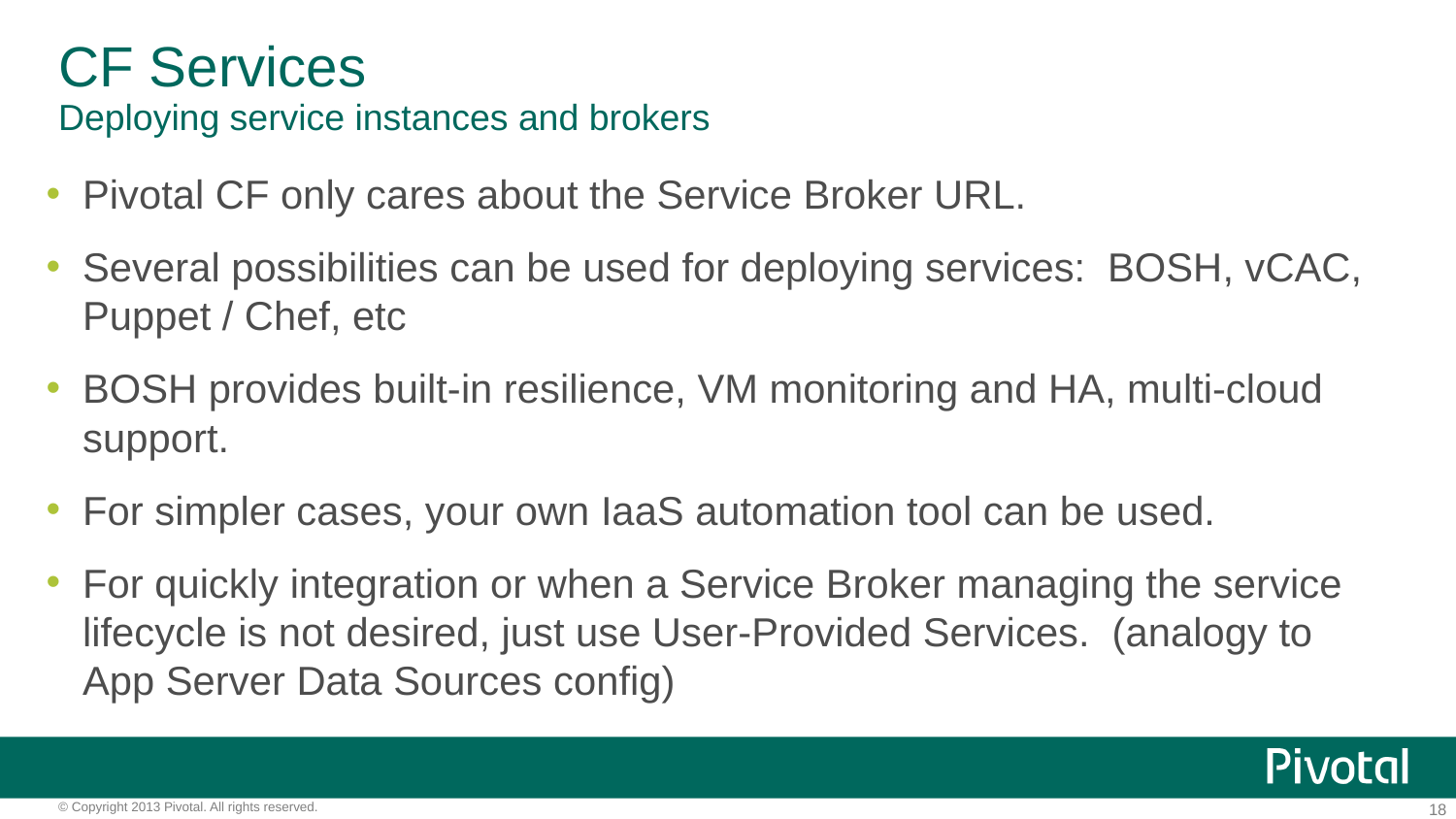

# CF Services Deploying service instances and brokers
Pivotal CF only cares about the Service Broker URL.
Several possibilities can be used for deploying services:  BOSH, vCAC, Puppet / Chef, etc
BOSH provides built-in resilience, VM monitoring and HA, multi-cloud support.
For simpler cases, your own IaaS automation tool can be used.
For quickly integration or when a Service Broker managing the service lifecycle is not desired, just use User-Provided Services.  (analogy to App Server Data Sources config)